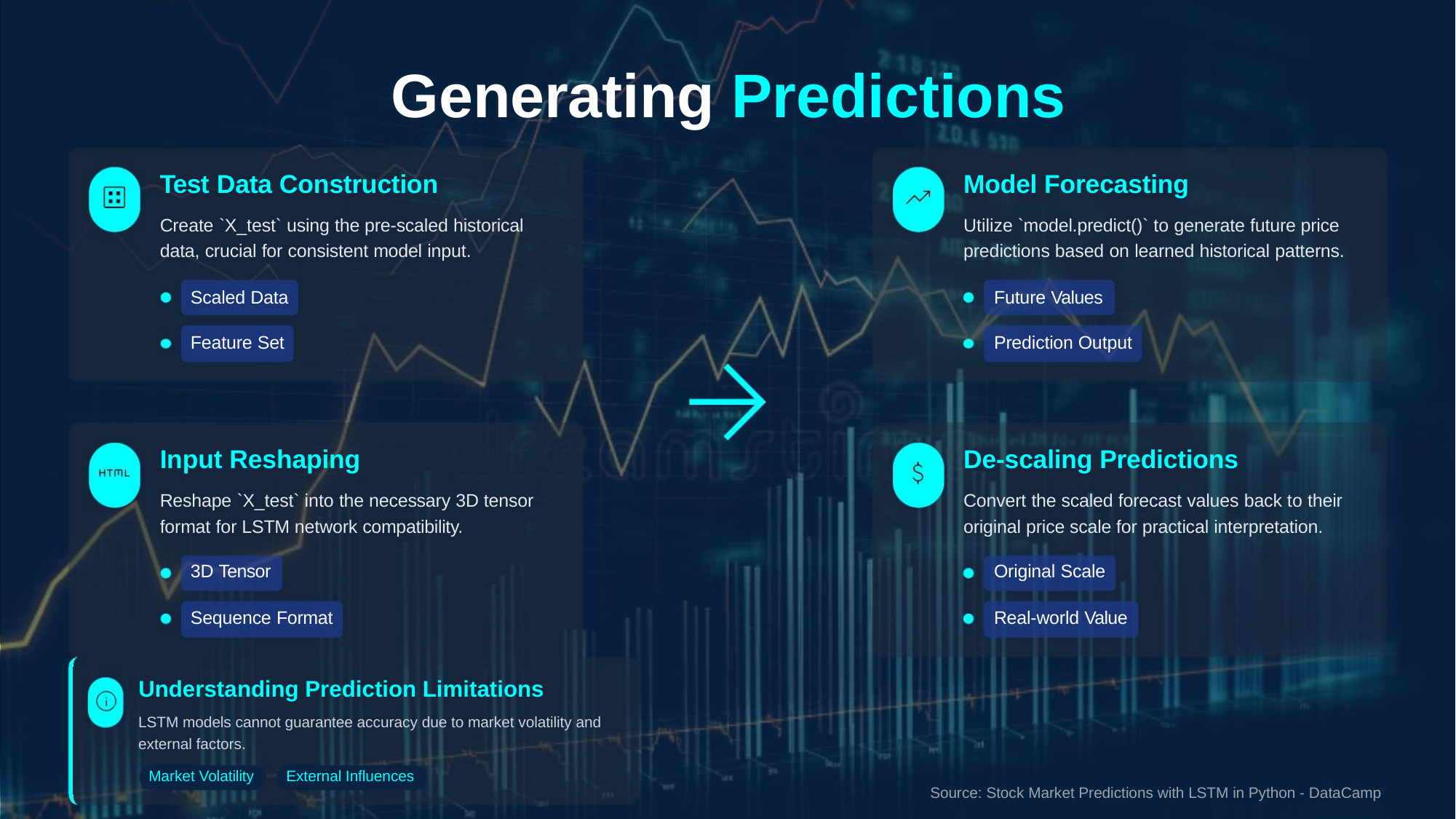

Generating Predictions
Test Data Construction
Model Forecasting
Create `X_test` using the pre-scaled historical
data, crucial for consistent model input.
Utilize `model.predict()` to generate future price
predictions based on learned historical patterns.
Scaled Data
Feature Set
Future Values
Prediction Output
Input Reshaping
De-scaling Predictions
Reshape `X_test` into the necessary 3D tensor
format for LSTM network compatibility.
Convert the scaled forecast values back to their
original price scale for practical interpretation.
3D Tensor
Original Scale
Sequence Format
Real-world Value
Understanding Prediction Limitations
LSTM models cannot guarantee accuracy due to market volatility and
external factors.
Market Volatility
External Influences
Source: Stock Market Predictions with LSTM in Python - DataCamp